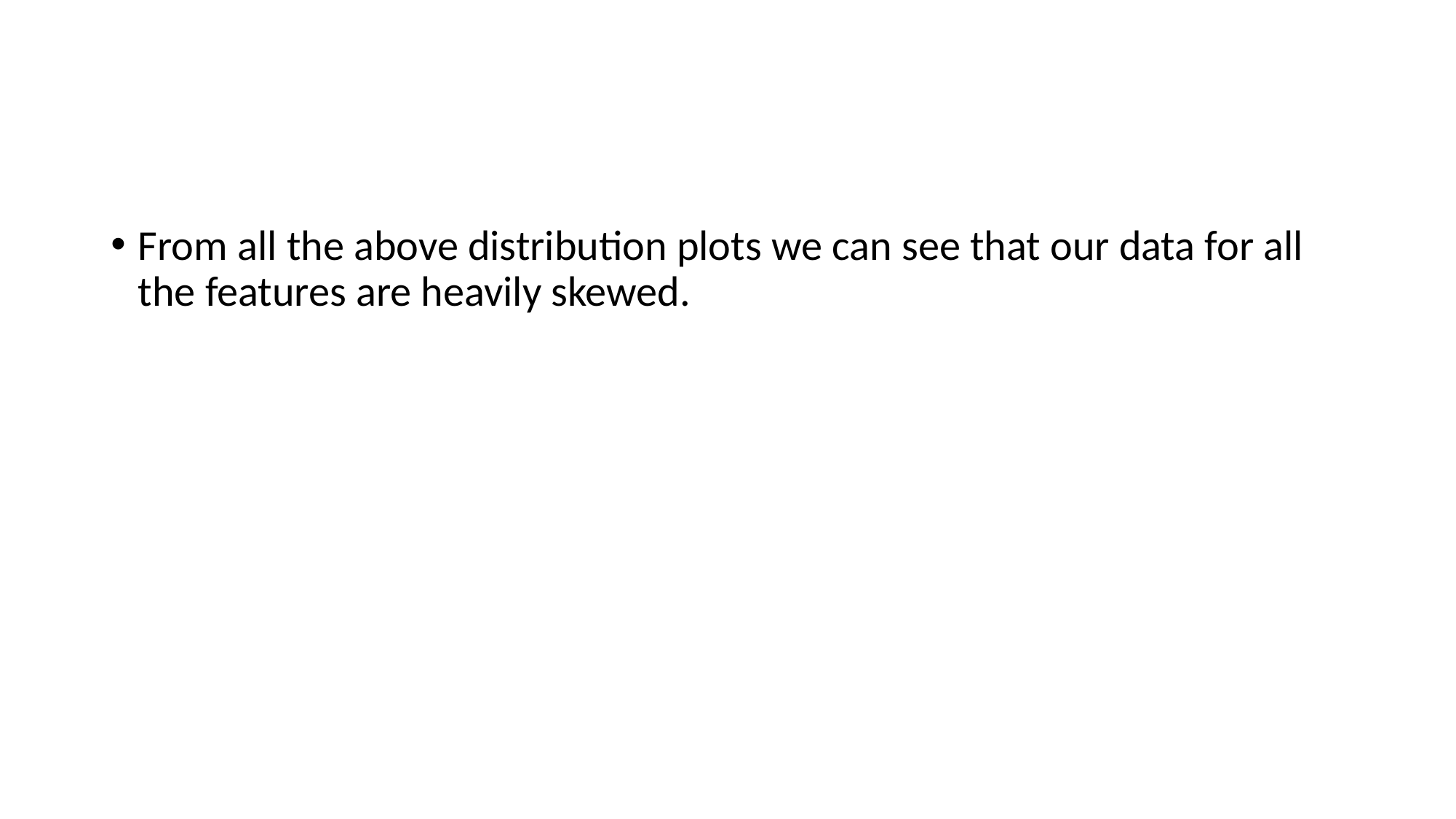

#
From all the above distribution plots we can see that our data for all the features are heavily skewed.